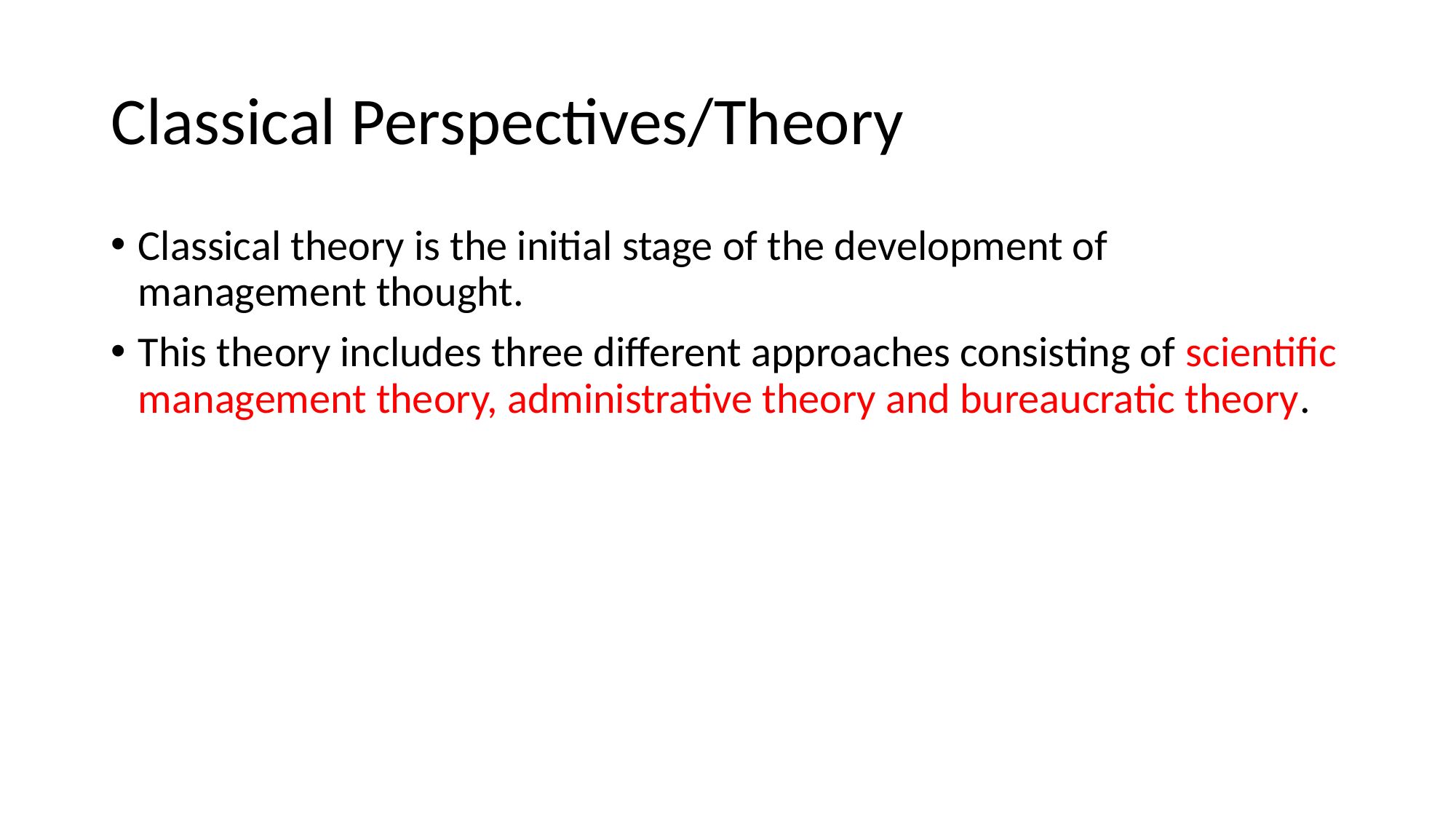

# Classical Perspectives/Theory
Classical theory is the initial stage of the development of management thought.
This theory includes three different approaches consisting of scientific management theory, administrative theory and bureaucratic theory.